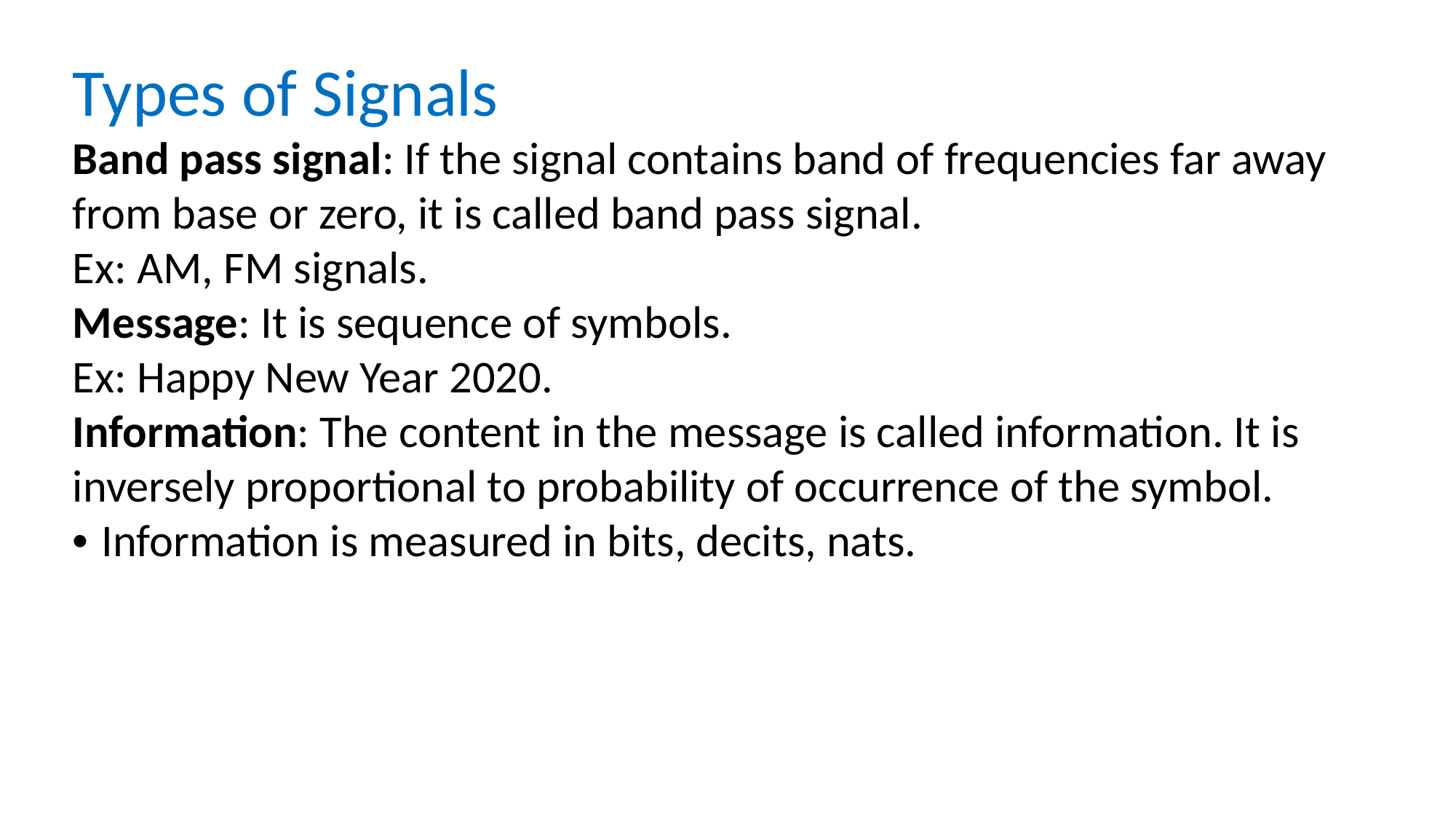

Types of Signals
Band pass signal: If the signal contains band of frequencies far away from base or zero, it is called band pass signal.
Ex: AM, FM signals.
Message: It is sequence of symbols.
Ex: Happy New Year 2020.
Information: The content in the message is called information. It is inversely proportional to probability of occurrence of the symbol.
• Information is measured in bits, decits, nats.